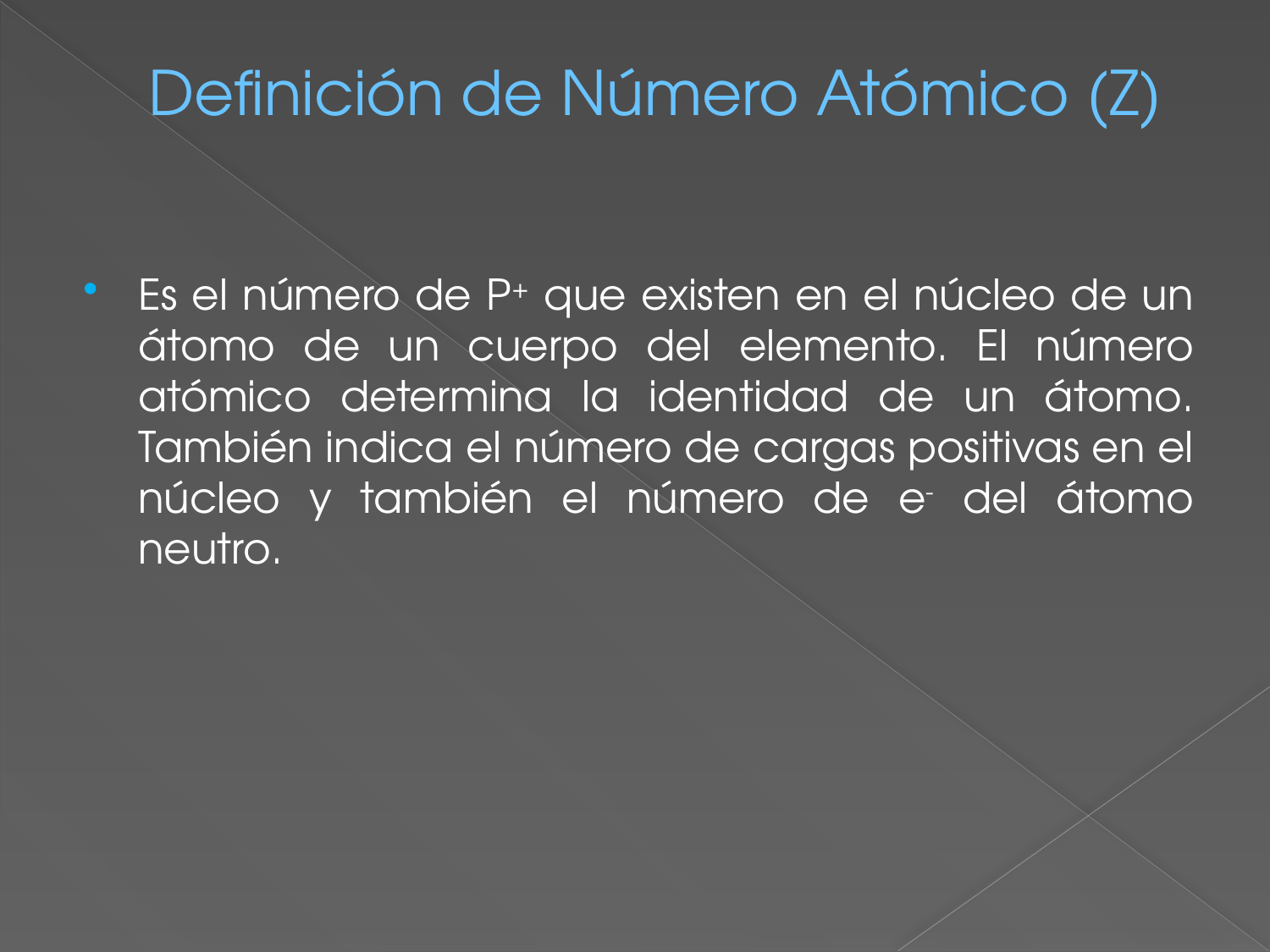

# Definición de Número Atómico (Z)
Es el número de P+ que existen en el núcleo de un átomo de un cuerpo del elemento. El número atómico determina la identidad de un átomo. También indica el número de cargas positivas en el núcleo y también el número de e- del átomo neutro.